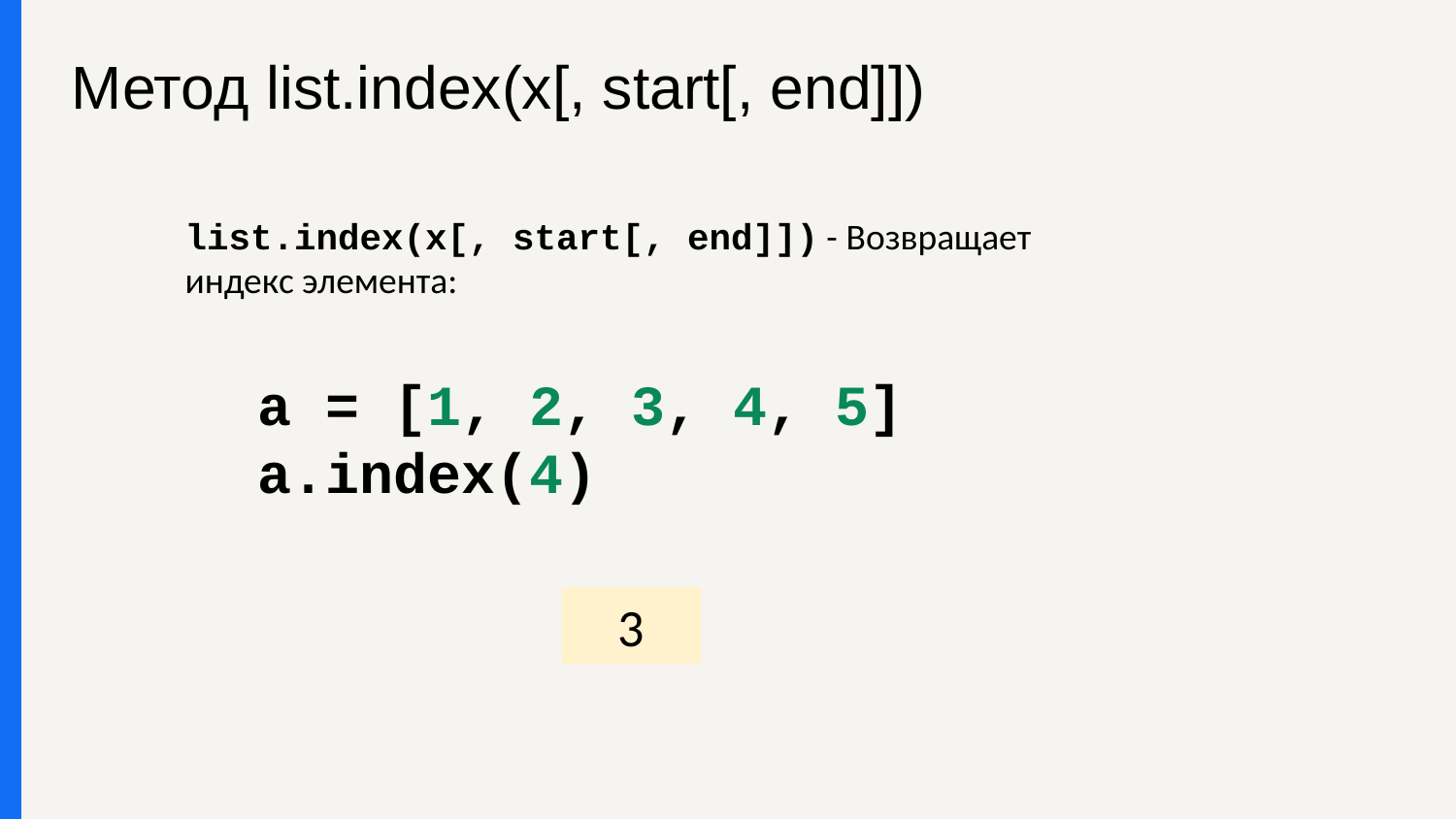

# Метод list.index(x[, start[, end]])

list.index(x[, start[, end]]) - Возвращает индекс элемента:

a = [1, 2, 3, 4, 5]
a.index(4)

3